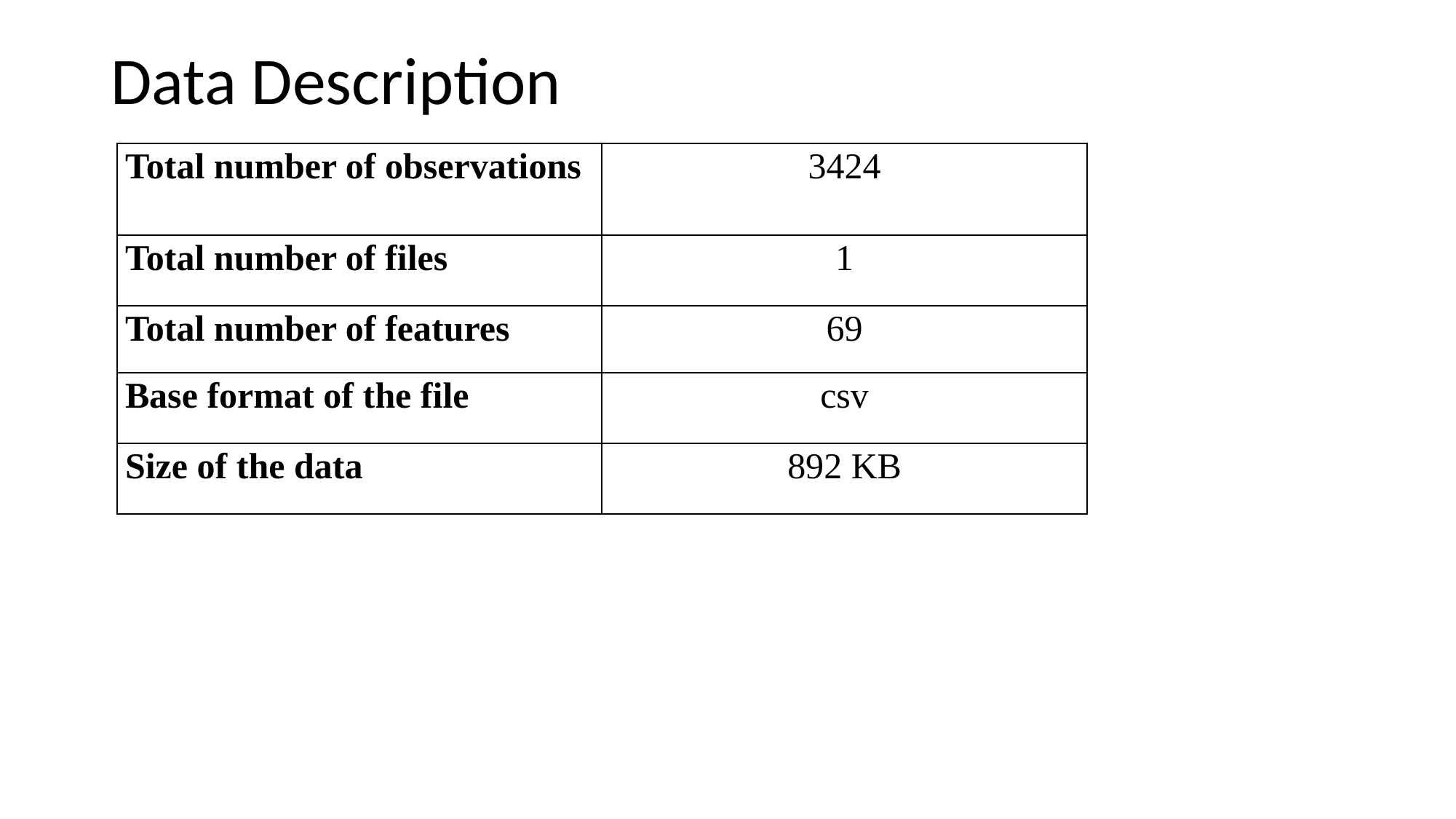

# Data Description
| Total number of observations | 3424 |
| --- | --- |
| Total number of files | 1 |
| Total number of features | 69 |
| Base format of the file | csv |
| Size of the data | 892 KB |